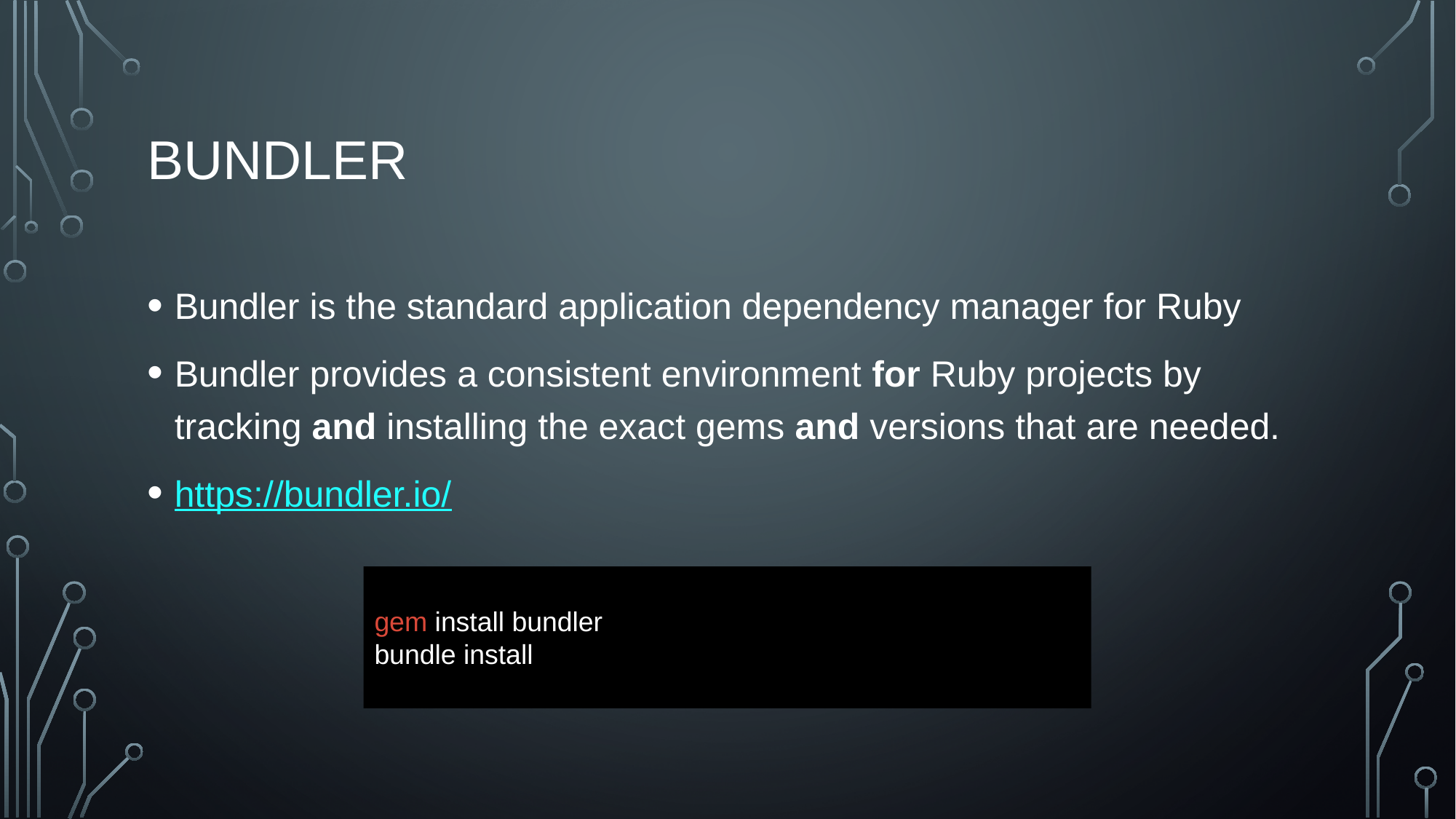

# Bundler
Bundler is the standard application dependency manager for Ruby
Bundler provides a consistent environment for Ruby projects by tracking and installing the exact gems and versions that are needed.
https://bundler.io/

gem install bundler
bundle install